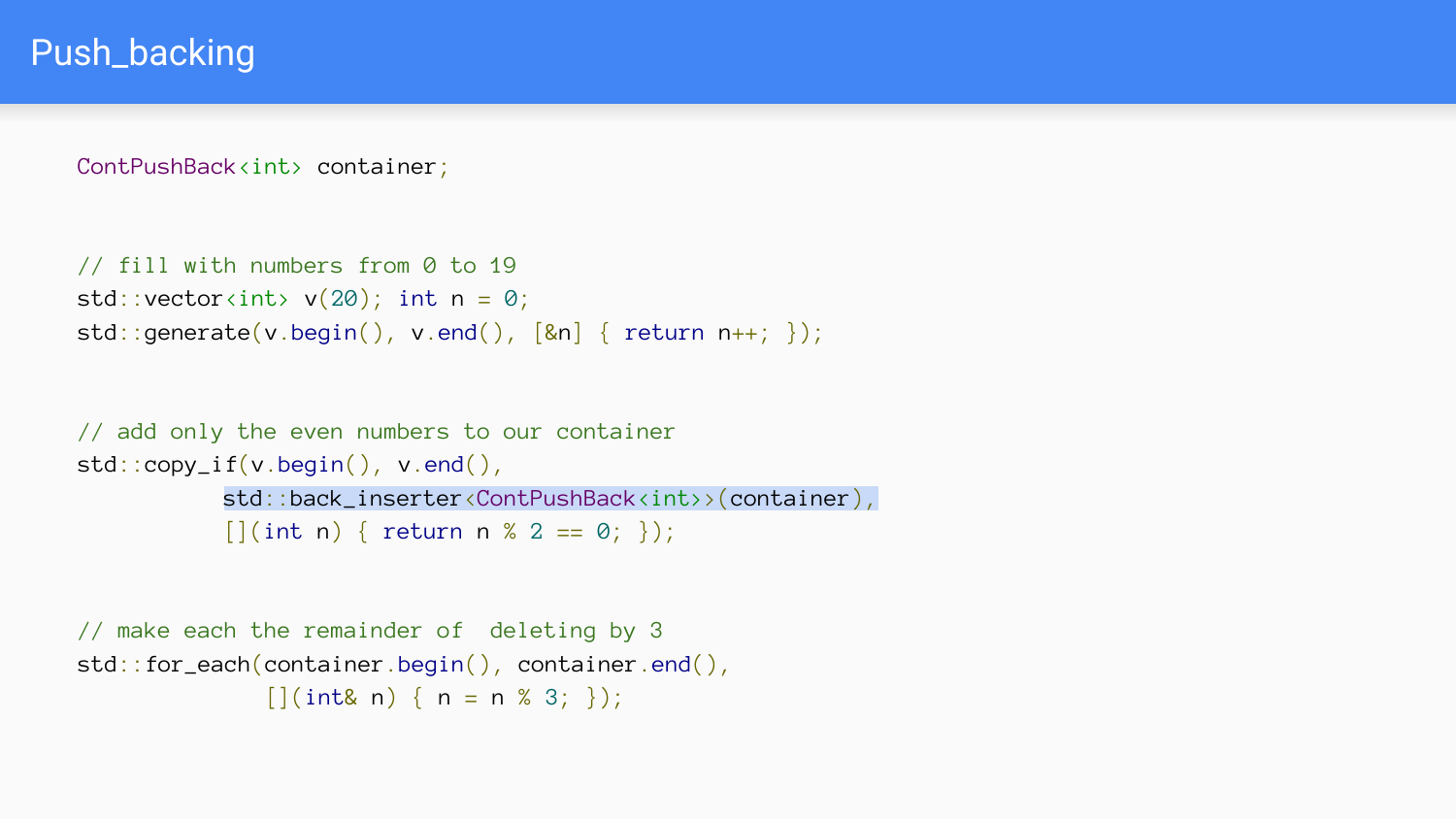

# Push_backing
ContPushBack<int> container;

// fill with numbers from 0 to 19
std::vector<int> v(20); int n = 0;
std::generate(v.begin(), v.end(), [&n] { return n++; });
// add only the even numbers to our container
std::copy_if(v.begin(), v.end(),
	std::back_inserter<ContPushBack<int>>(container),
	[](int n) { return n % 2 == 0; });
// make each the remainder of  deleting by 3
std::for_each(container.begin(), container.end(),
              [](int& n) { n = n % 3; });